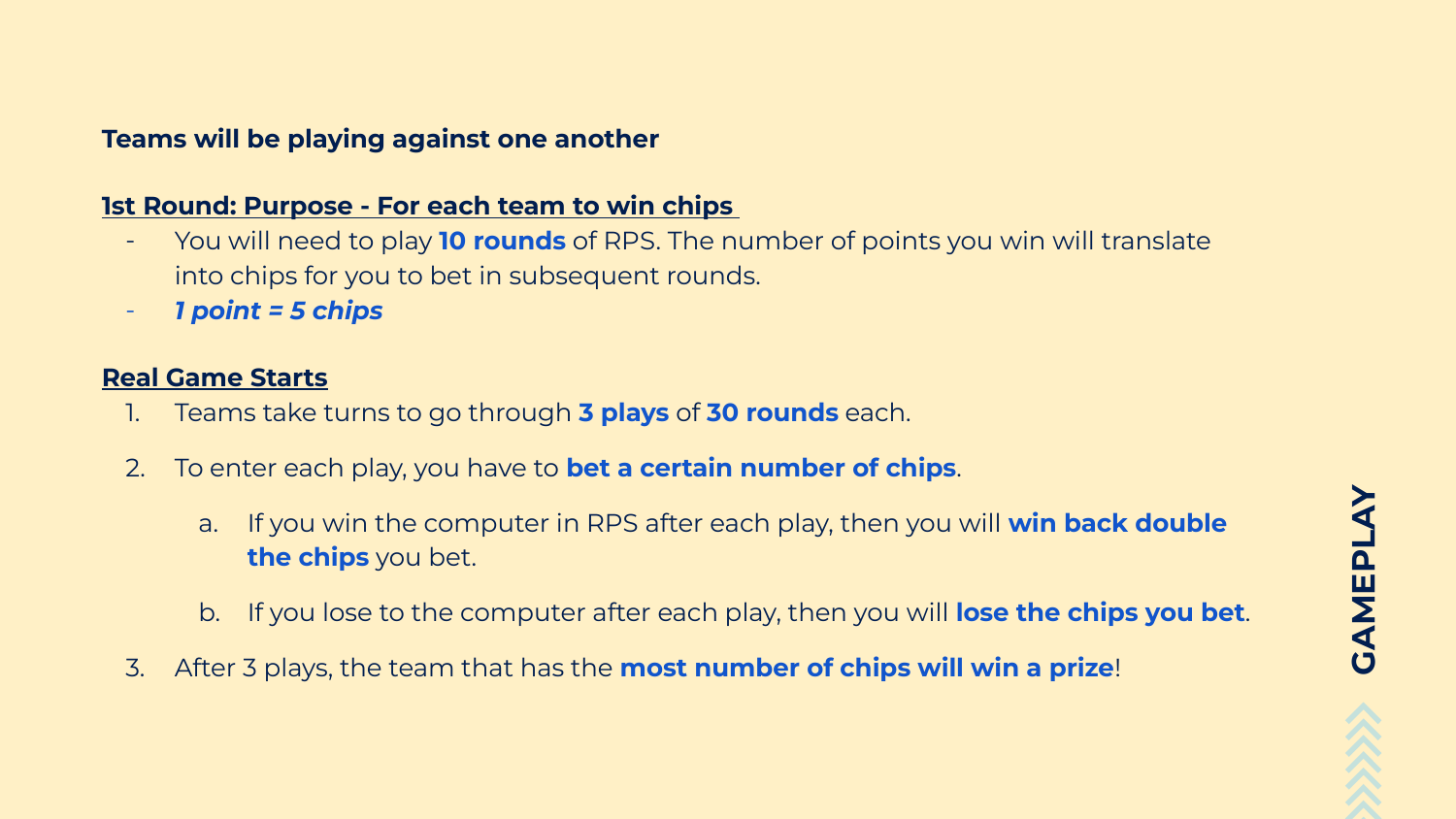

# GAMEPLAY
Teams will be playing against one another
1st Round: Purpose - For each team to win chips
You will need to play 10 rounds of RPS. The number of points you win will translate into chips for you to bet in subsequent rounds.
1 point = 5 chips
Real Game Starts
Teams take turns to go through 3 plays of 30 rounds each.
To enter each play, you have to bet a certain number of chips.
If you win the computer in RPS after each play, then you will win back double the chips you bet.
If you lose to the computer after each play, then you will lose the chips you bet.
After 3 plays, the team that has the most number of chips will win a prize!